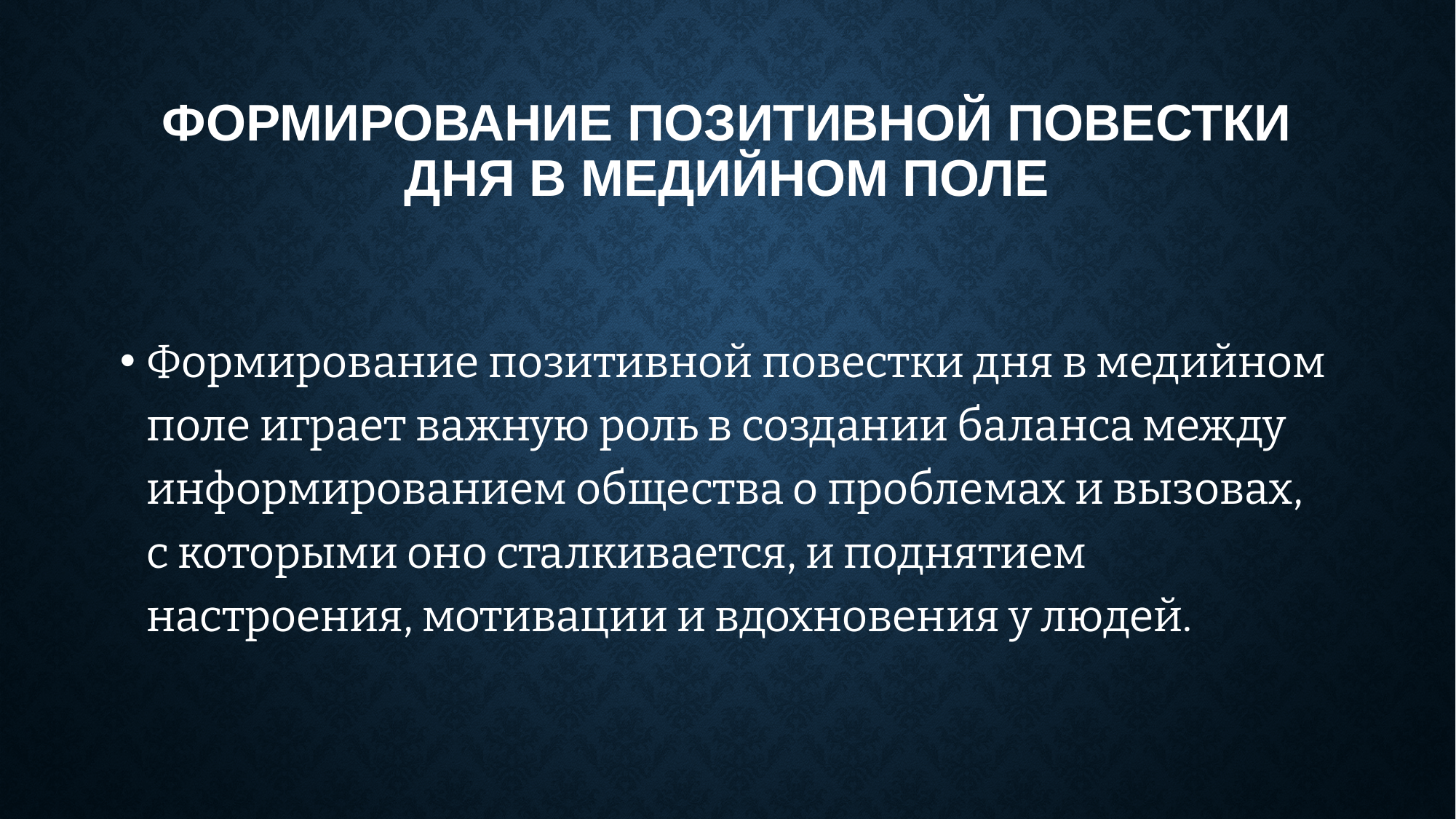

# Формирование позитивной повестки дня в медийном поле

Формирование позитивной повестки дня в медийном поле играет важную роль в создании баланса между информированием общества о проблемах и вызовах, с которыми оно сталкивается, и поднятием настроения, мотивации и вдохновения у людей.